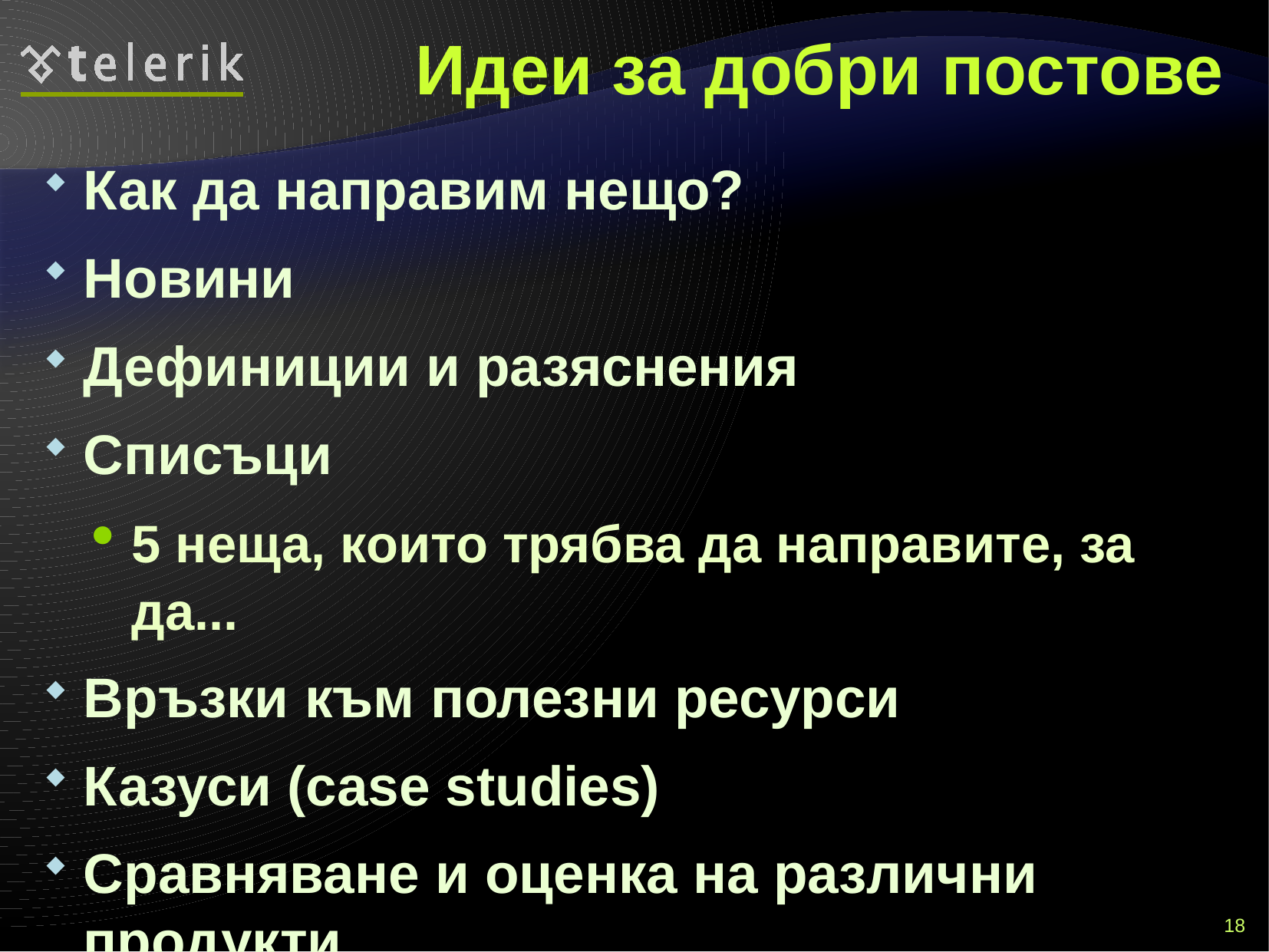

# Идеи за добри постове
Как да направим нещо?
Новини
Дефиниции и разяснения
Списъци
5 неща, които трябва да направите, за да...
Връзки към полезни ресурси
Казуси (case studies)
Сравняване и оценка на различни продукти
Оспорване на идея
18